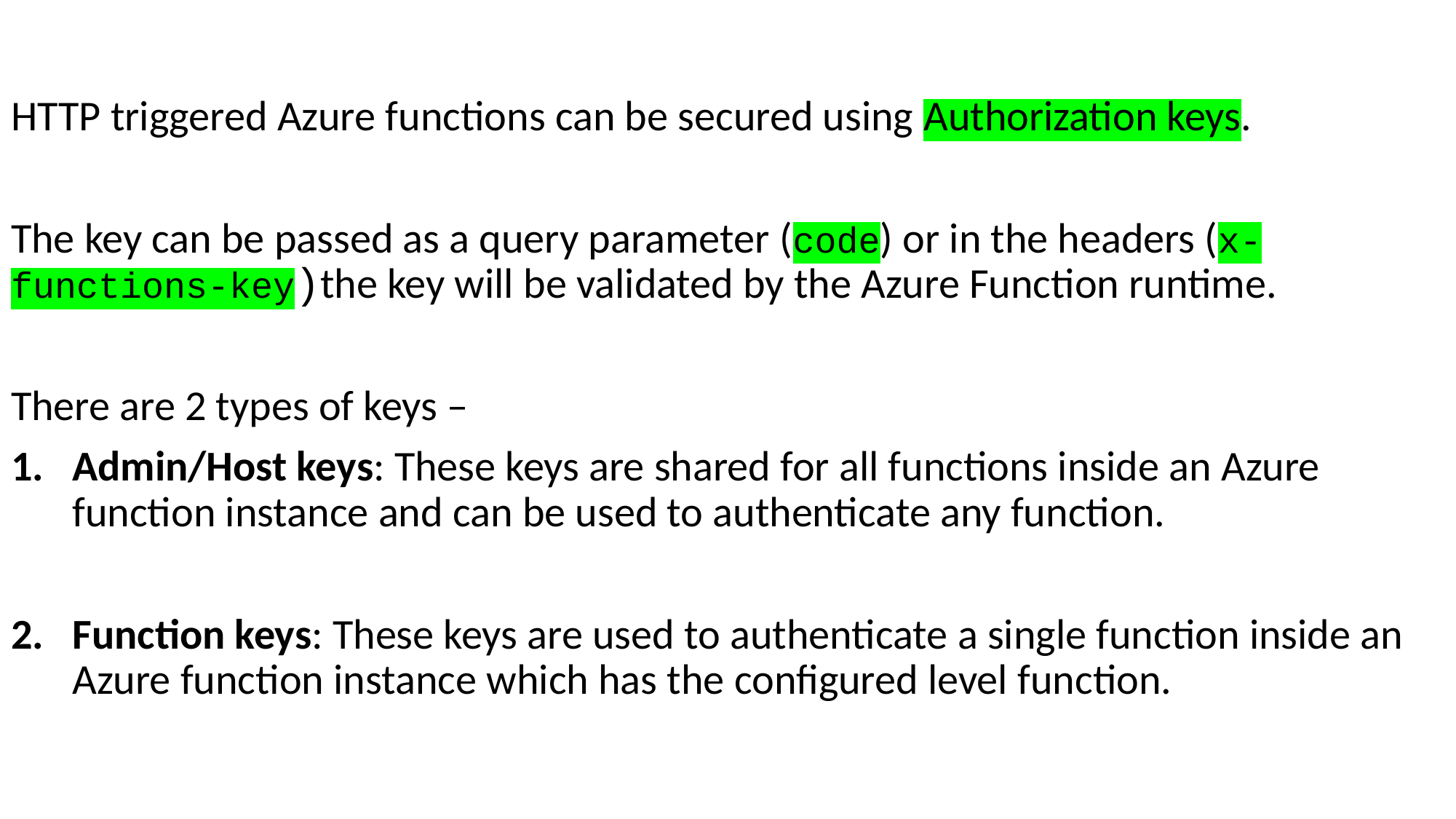

HTTP triggered Azure functions can be secured using Authorization keys.

The key can be passed as a query parameter (code) or in the headers (x-functions-key)the key will be validated by the Azure Function runtime.

There are 2 types of keys –
Admin/Host keys: These keys are shared for all functions inside an Azure function instance and can be used to authenticate any function.

Function keys: These keys are used to authenticate a single function inside an Azure function instance which has the configured level function.